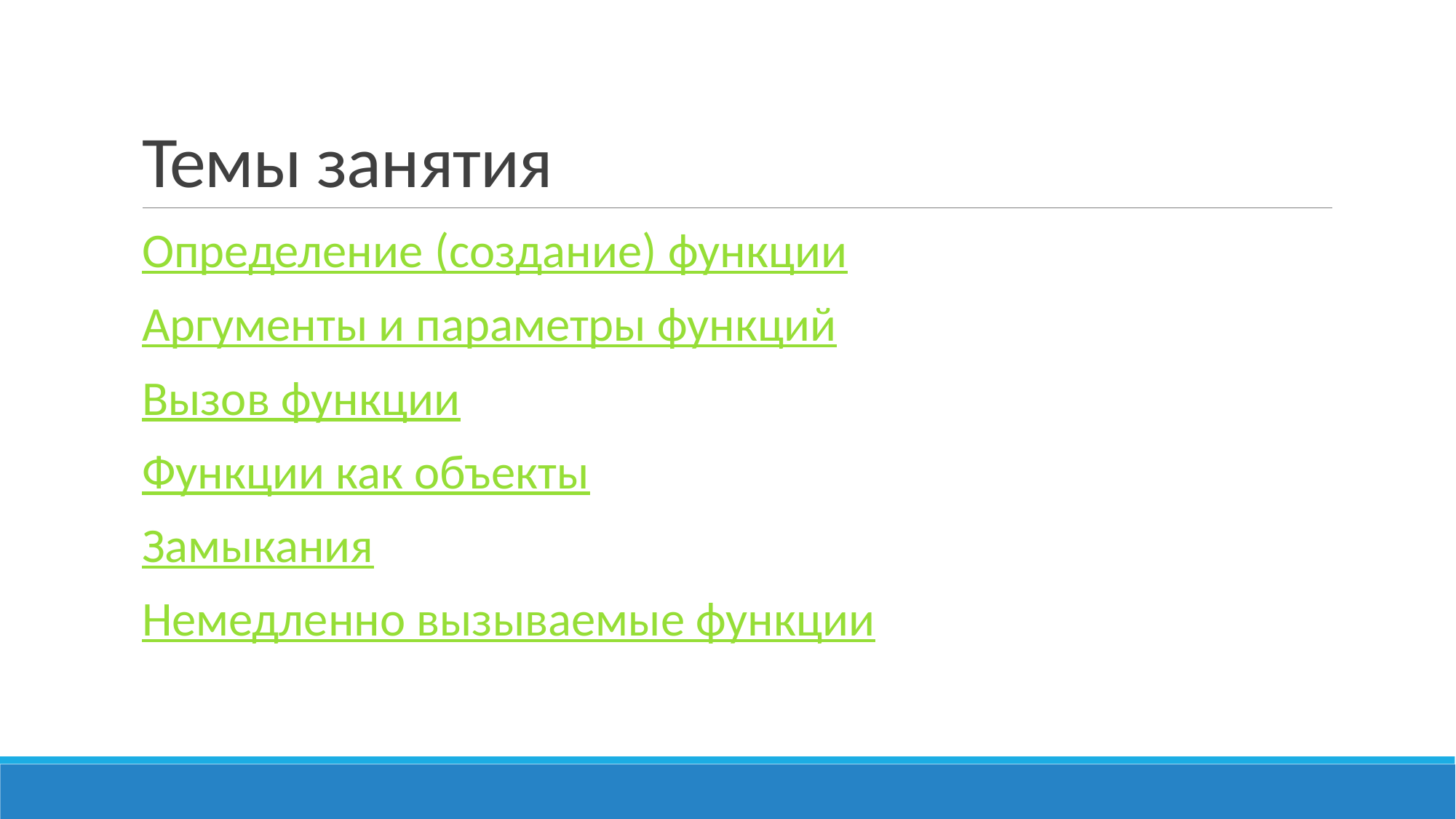

# Темы занятия
Определение (создание) функции
Аргументы и параметры функций
Вызов функции
Функции как объекты
Замыкания
Немедленно вызываемые функции